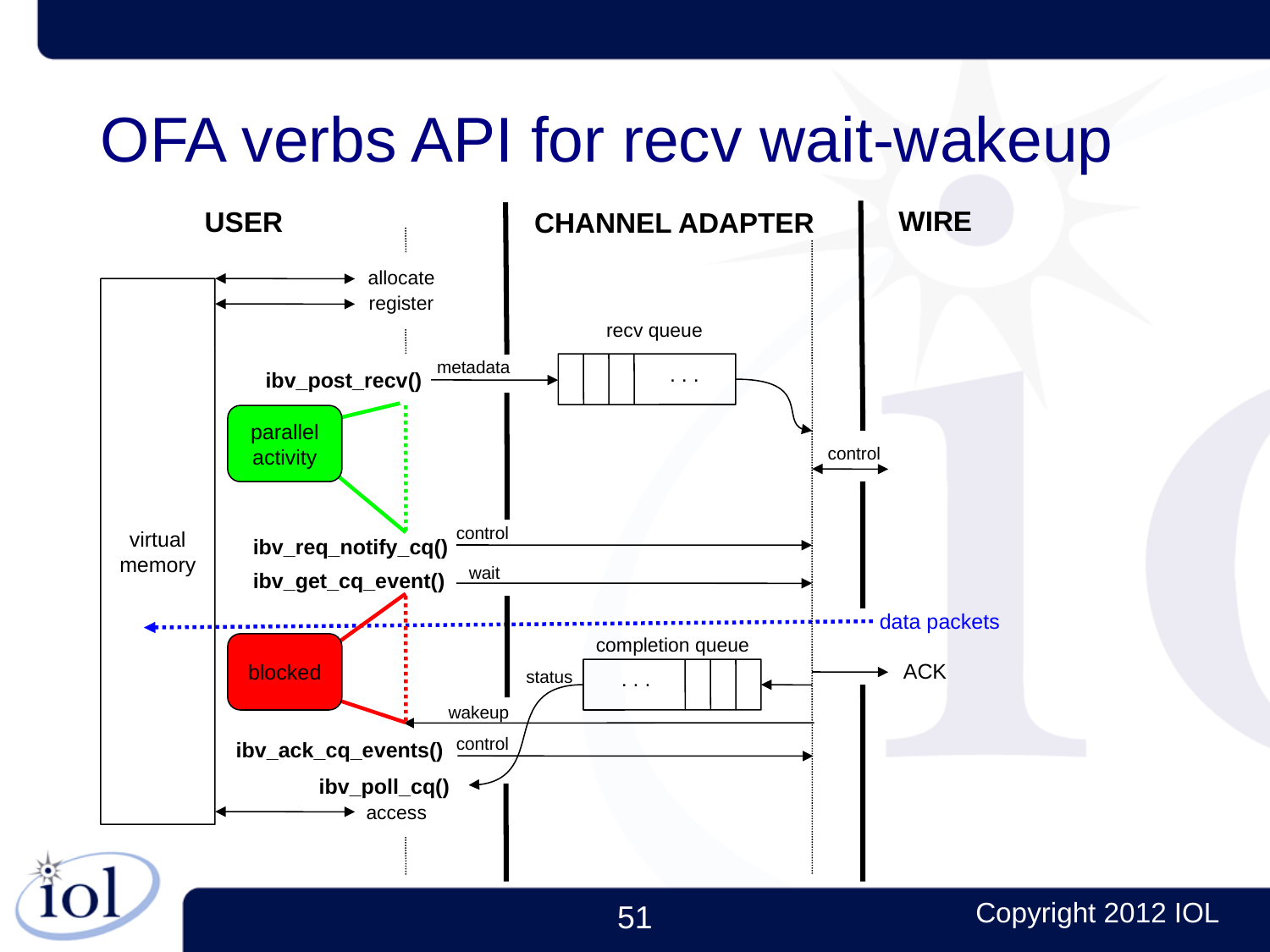

OFA verbs API for recv wait-wakeup
WIRE
USER
CHANNEL ADAPTER

allocate
virtual
memory

register

recv queue

metadata

. . .
ibv_post_recv()

parallel
activity

control

control
ibv_req_notify_cq()

wait
ibv_get_cq_event()

data packets

completion queue
blocked
ACK
status

. . .

wakeup

control
ibv_ack_cq_events()

ibv_poll_cq()

access